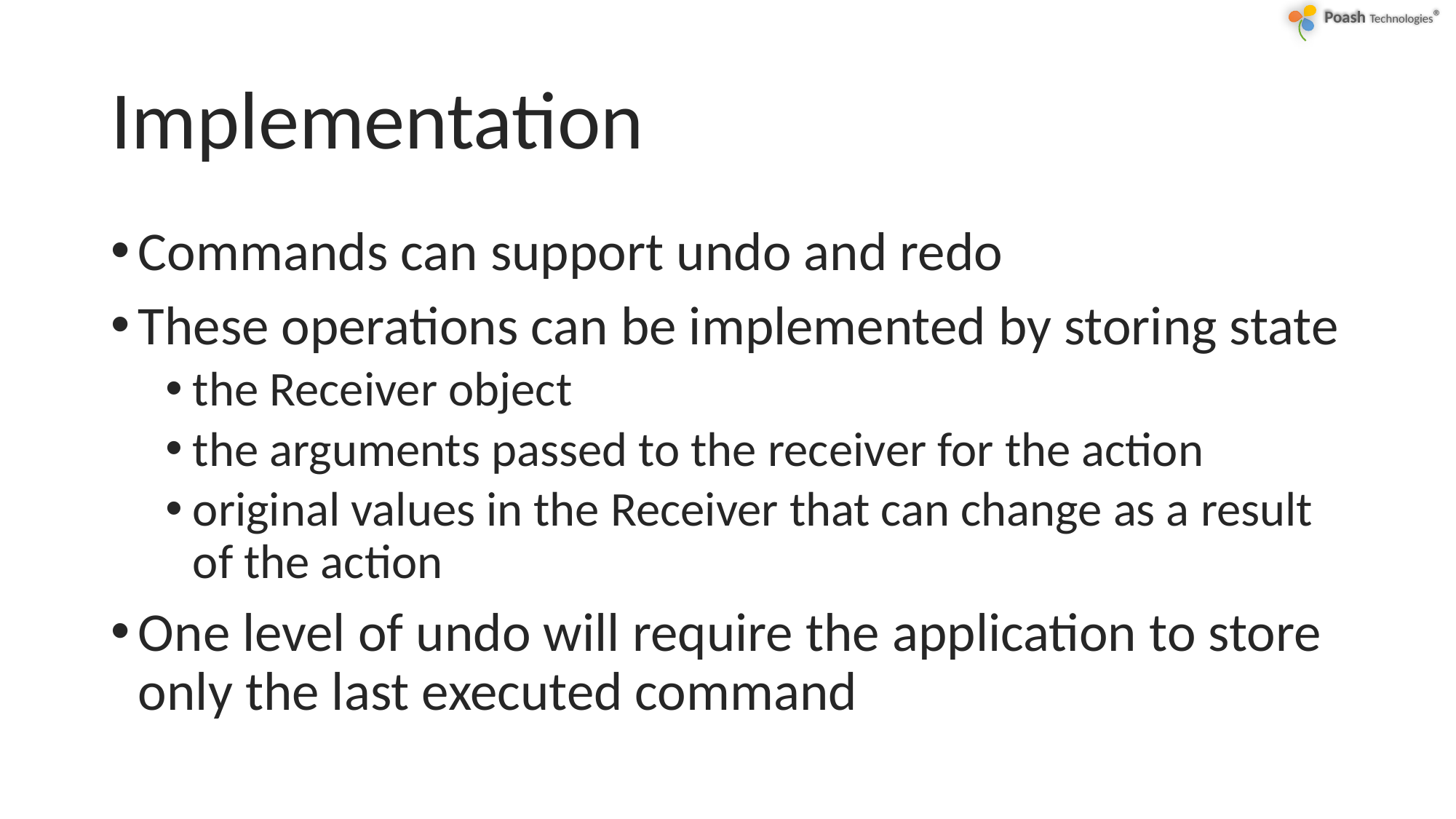

# Implementation
Commands can support undo and redo
These operations can be implemented by storing state
the Receiver object
the arguments passed to the receiver for the action
original values in the Receiver that can change as a result of the action
One level of undo will require the application to store only the last executed command